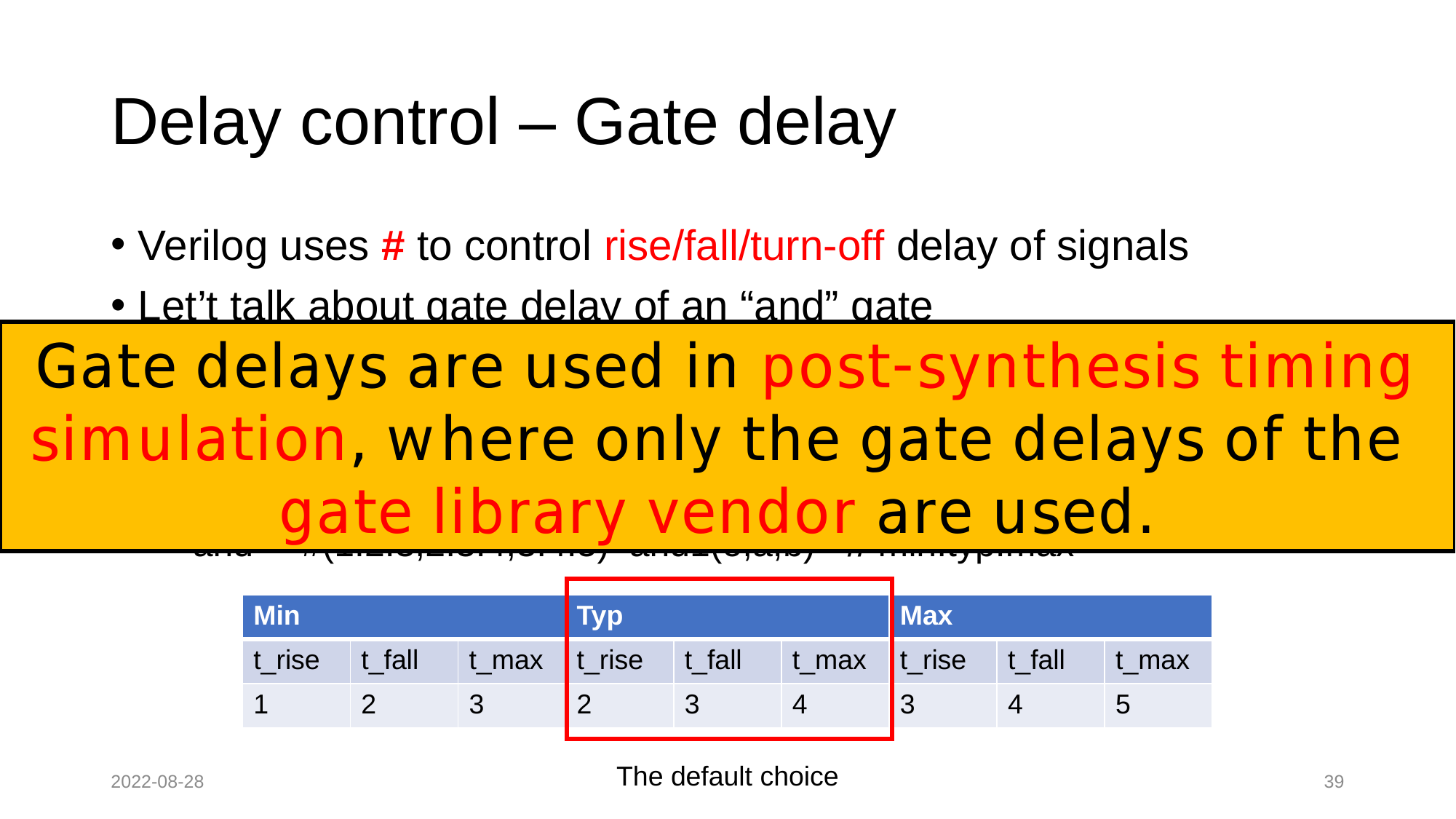

# Delay control – Gate delay
Verilog uses # to control rise/fall/turn-off delay of signals
Let’t talk about gate delay of an “and” gate
and				and1(o,a,b) 	// Ideal “and” gate
and 	#1 	    		and1(o,a,b)	// All delays
and 	#(1,1) 	    		and1(o,a,b)	// t_rise=1, t_fall=1
and	#(1,2,3)   		and1(o,a,b)	// t_rise=1, t_fall=2, t_off=3
and	#(1:2:3,2:3:4,3:4:5)	and1(o,a,b)	// min:typ:max

Gate delays are used in post-synthesis timing simulation, where only the gate delays of the
gate library vendor are used.

| Min |  |  | Typ |  |  | Max |  |  |
| --- | --- | --- | --- | --- | --- | --- | --- | --- |
| t\_rise | t\_fall | t\_max | t\_rise | t\_fall | t\_max | t\_rise | t\_fall | t\_max |
| 1 | 2 | 3 | 2 | 3 | 4 | 3 | 4 | 5 |
The default choice
2022-08-28
39